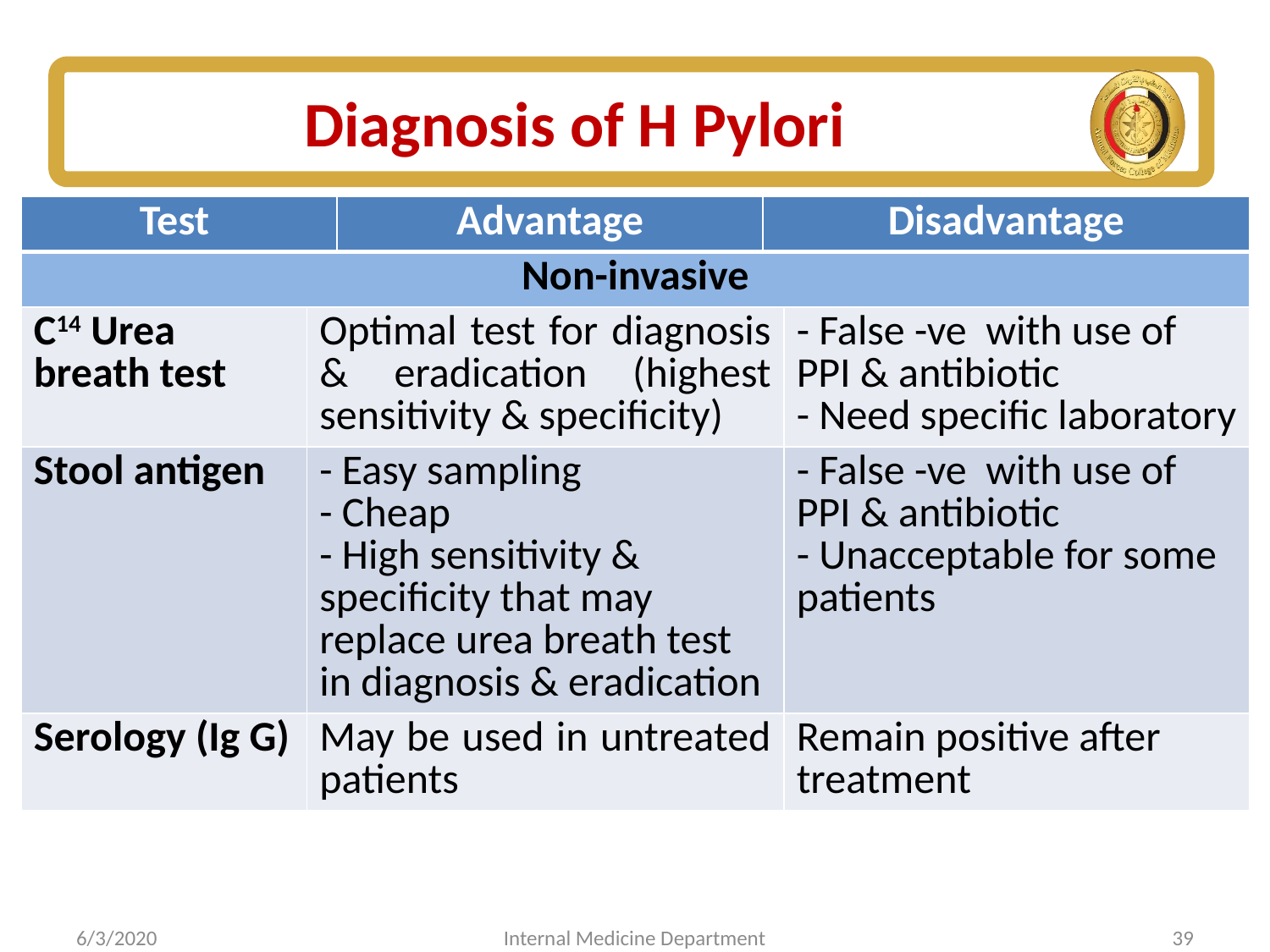

# Diagnosis of H Pylori
| Test |  | Advantage | Disadvantage |  |
| --- | --- | --- | --- | --- |
| Non-invasive |  |  |  |  |
| C14 Urea breath test | Optimal test for diagnosis & eradication (highest sensitivity & specificity) |  | - False -ve with use of PPI & antibiotic - Need specific laboratory | - False -ve with use of PPI & antibiotic - Need specific laboratory |
| Stool antigen | - Easy sampling - Cheap - High sensitivity & specificity that may replace urea breath test in diagnosis & eradication |  | - False -ve with use of PPI & antibiotic - Unacceptable for some patients | - False -ve with use of PPI & antibiotic - Unacceptable for some patients |
| Serology (Ig G) | May be used in untreated patients |  | - Remain positive after treatment | Remain positive after treatment |
6/3/2020
Internal Medicine Department
39